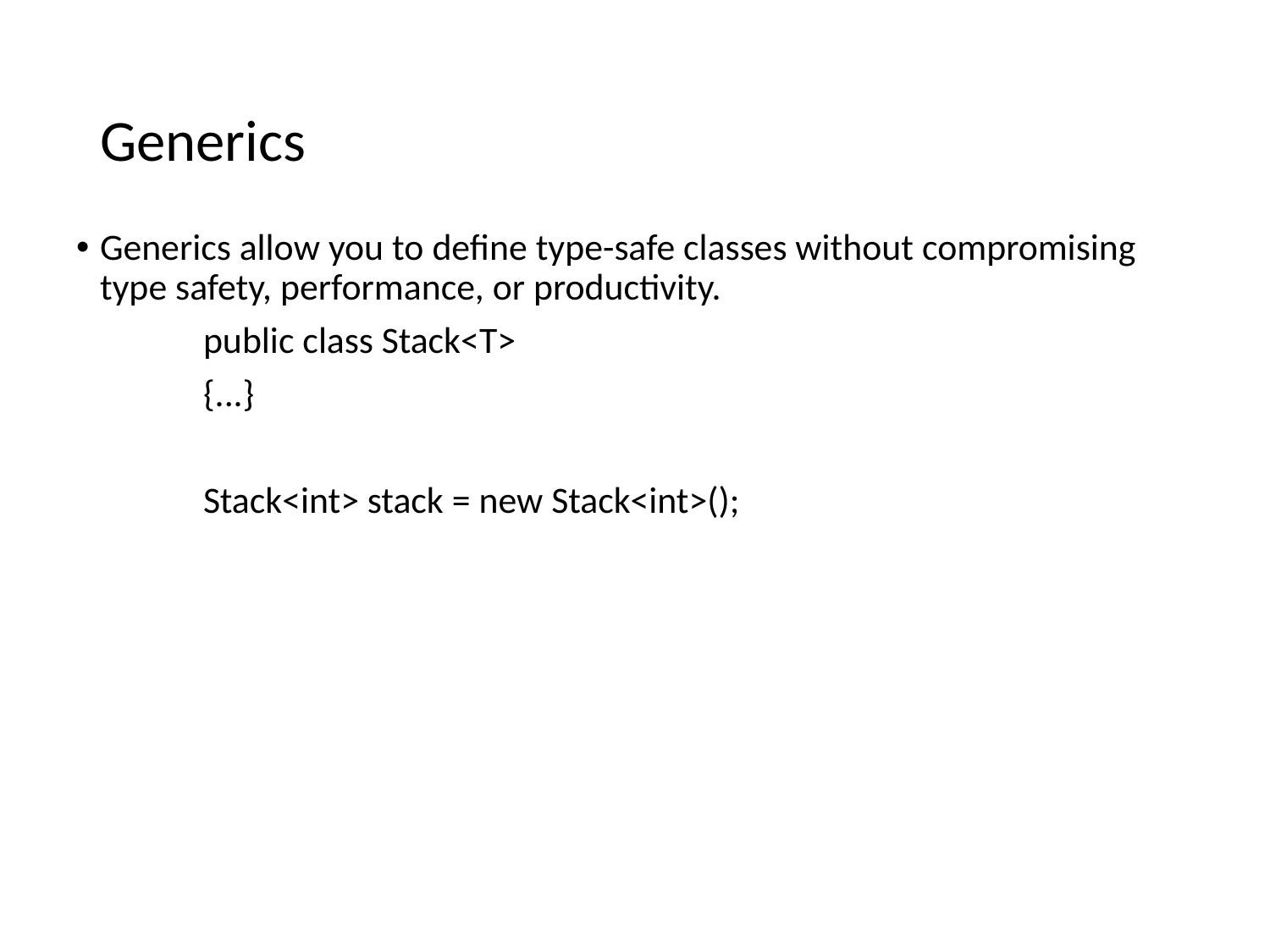

# Generics
Generics allow you to define type-safe classes without compromising type safety, performance, or productivity.
 	public class Stack<T>
	{...}

	Stack<int> stack = new Stack<int>();